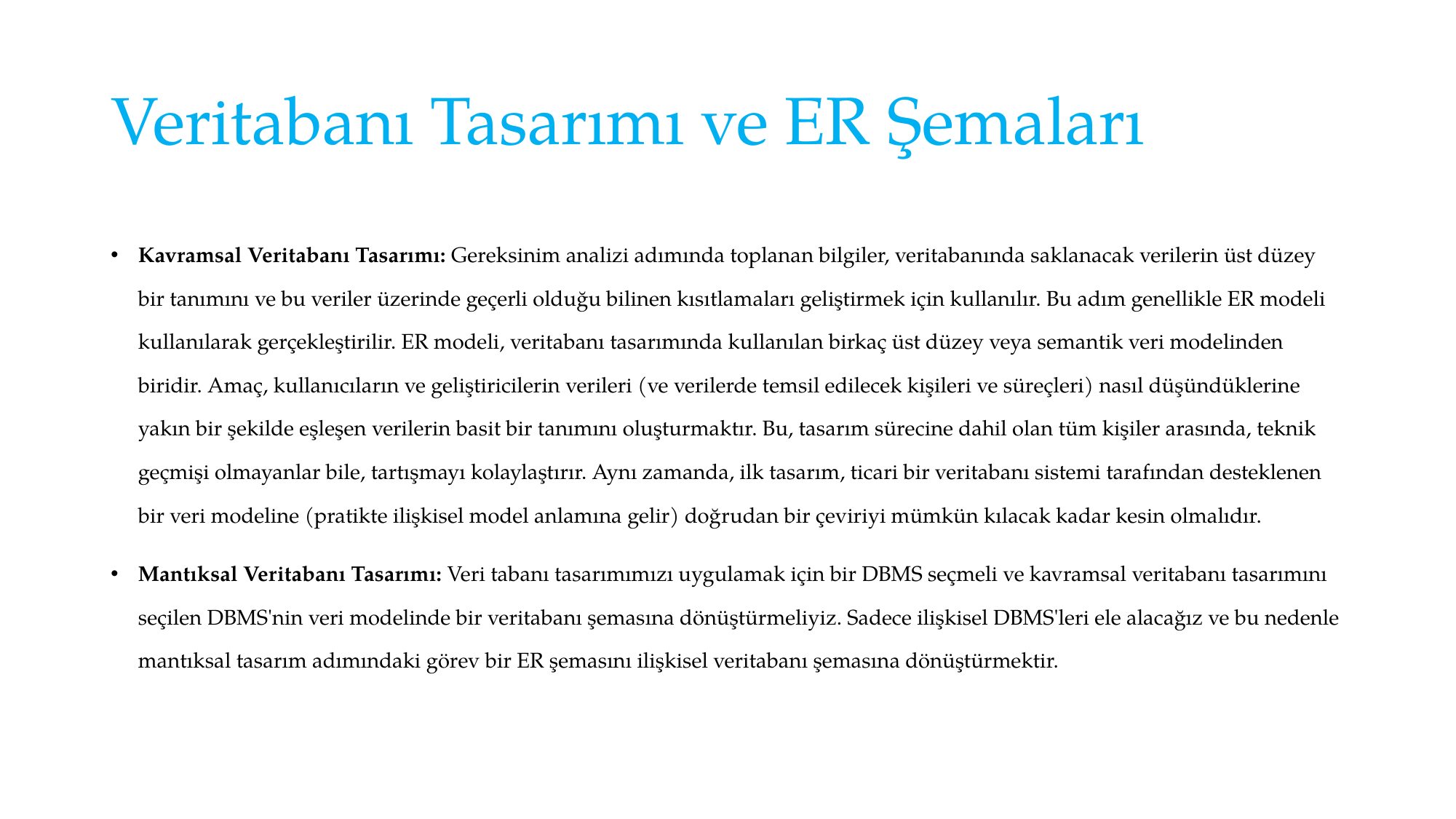

# Veritabanı Tasarımı ve ER Şemaları
Kavramsal Veritabanı Tasarımı: Gereksinim analizi adımında toplanan bilgiler, veritabanında saklanacak verilerin üst düzey bir tanımını ve bu veriler üzerinde geçerli olduğu bilinen kısıtlamaları geliştirmek için kullanılır. Bu adım genellikle ER modeli kullanılarak gerçekleştirilir. ER modeli, veritabanı tasarımında kullanılan birkaç üst düzey veya semantik veri modelinden biridir. Amaç, kullanıcıların ve geliştiricilerin verileri (ve verilerde temsil edilecek kişileri ve süreçleri) nasıl düşündüklerine yakın bir şekilde eşleşen verilerin basit bir tanımını oluşturmaktır. Bu, tasarım sürecine dahil olan tüm kişiler arasında, teknik geçmişi olmayanlar bile, tartışmayı kolaylaştırır. Aynı zamanda, ilk tasarım, ticari bir veritabanı sistemi tarafından desteklenen bir veri modeline (pratikte ilişkisel model anlamına gelir) doğrudan bir çeviriyi mümkün kılacak kadar kesin olmalıdır.
Mantıksal Veritabanı Tasarımı: Veri tabanı tasarımımızı uygulamak için bir DBMS seçmeli ve kavramsal veritabanı tasarımını seçilen DBMS'nin veri modelinde bir veritabanı şemasına dönüştürmeliyiz. Sadece ilişkisel DBMS'leri ele alacağız ve bu nedenle mantıksal tasarım adımındaki görev bir ER şemasını ilişkisel veritabanı şemasına dönüştürmektir.